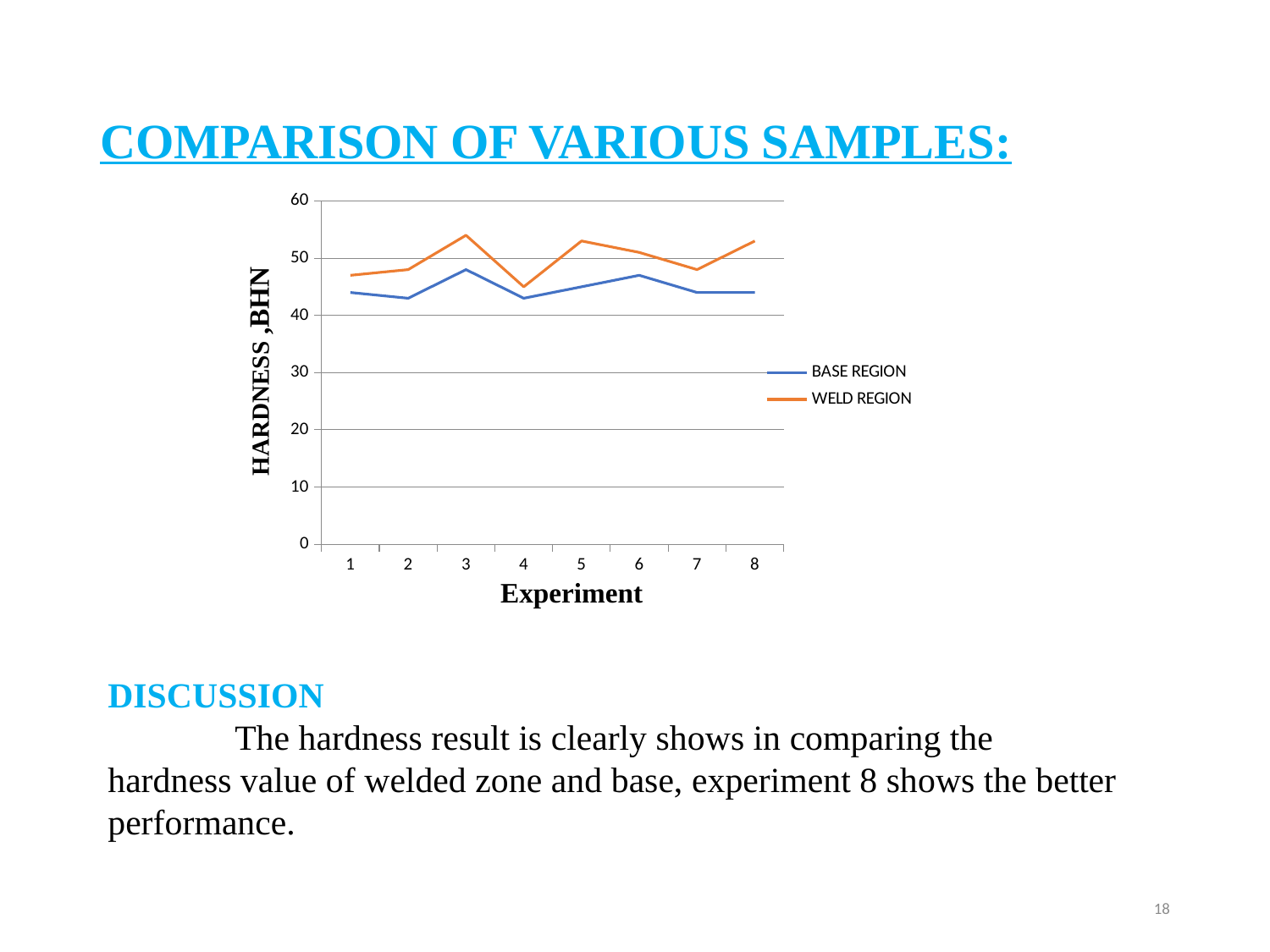

# COMPARISON OF VARIOUS SAMPLES:

### Chart

| Category |  |  |
|---|---|---|
HARDNESS ,BHN

Experiment
DISCUSSION
	The hardness result is clearly shows in comparing the hardness value of welded zone and base, experiment 8 shows the better performance.
18